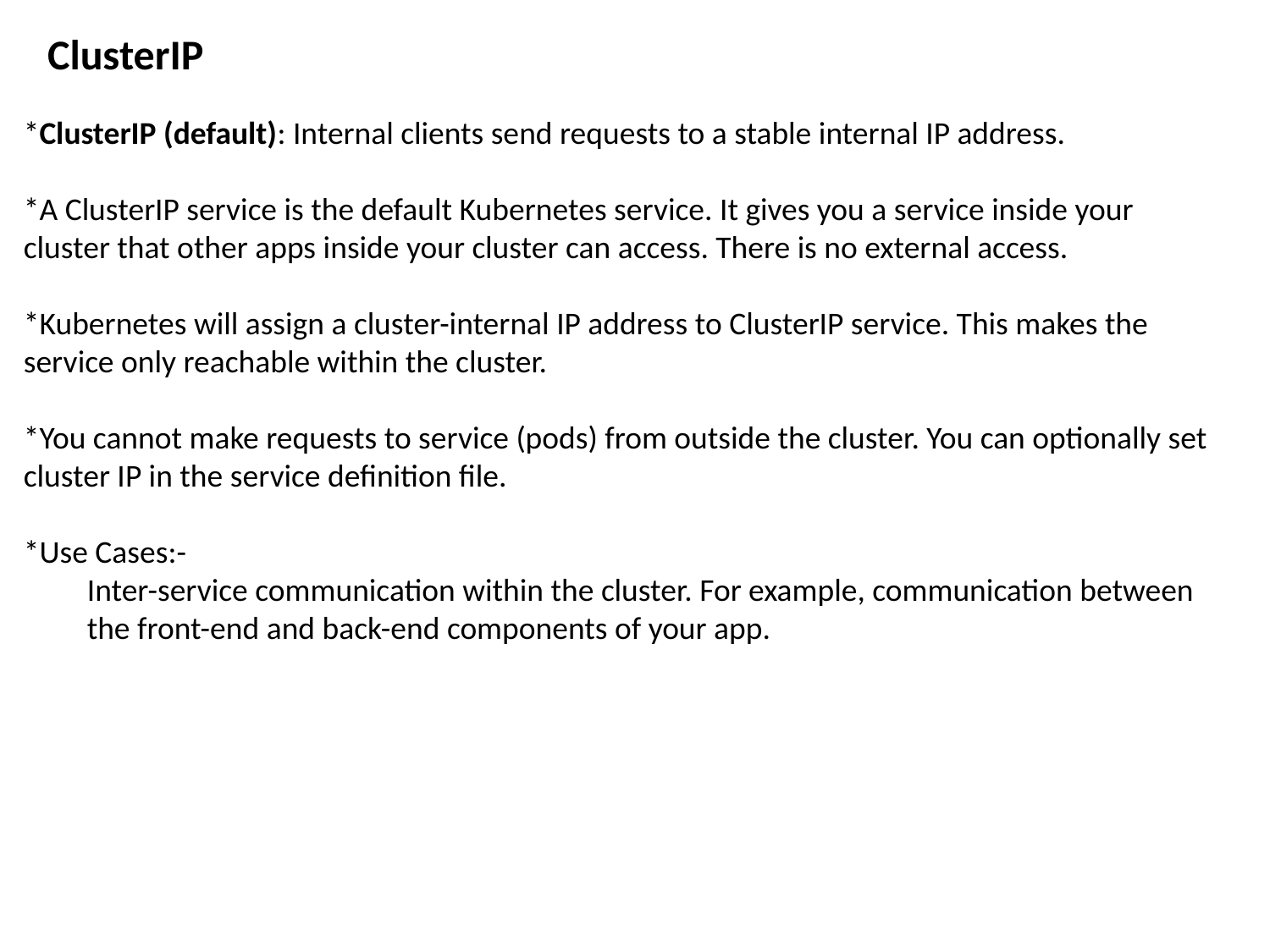

ClusterIP
*ClusterIP (default): Internal clients send requests to a stable internal IP address.

*A ClusterIP service is the default Kubernetes service. It gives you a service inside your cluster that other apps inside your cluster can access. There is no external access.

*Kubernetes will assign a cluster-internal IP address to ClusterIP service. This makes the service only reachable within the cluster.

*You cannot make requests to service (pods) from outside the cluster. You can optionally set cluster IP in the service definition file.

*Use Cases:-
Inter-service communication within the cluster. For example, communication between the front-end and back-end components of your app.